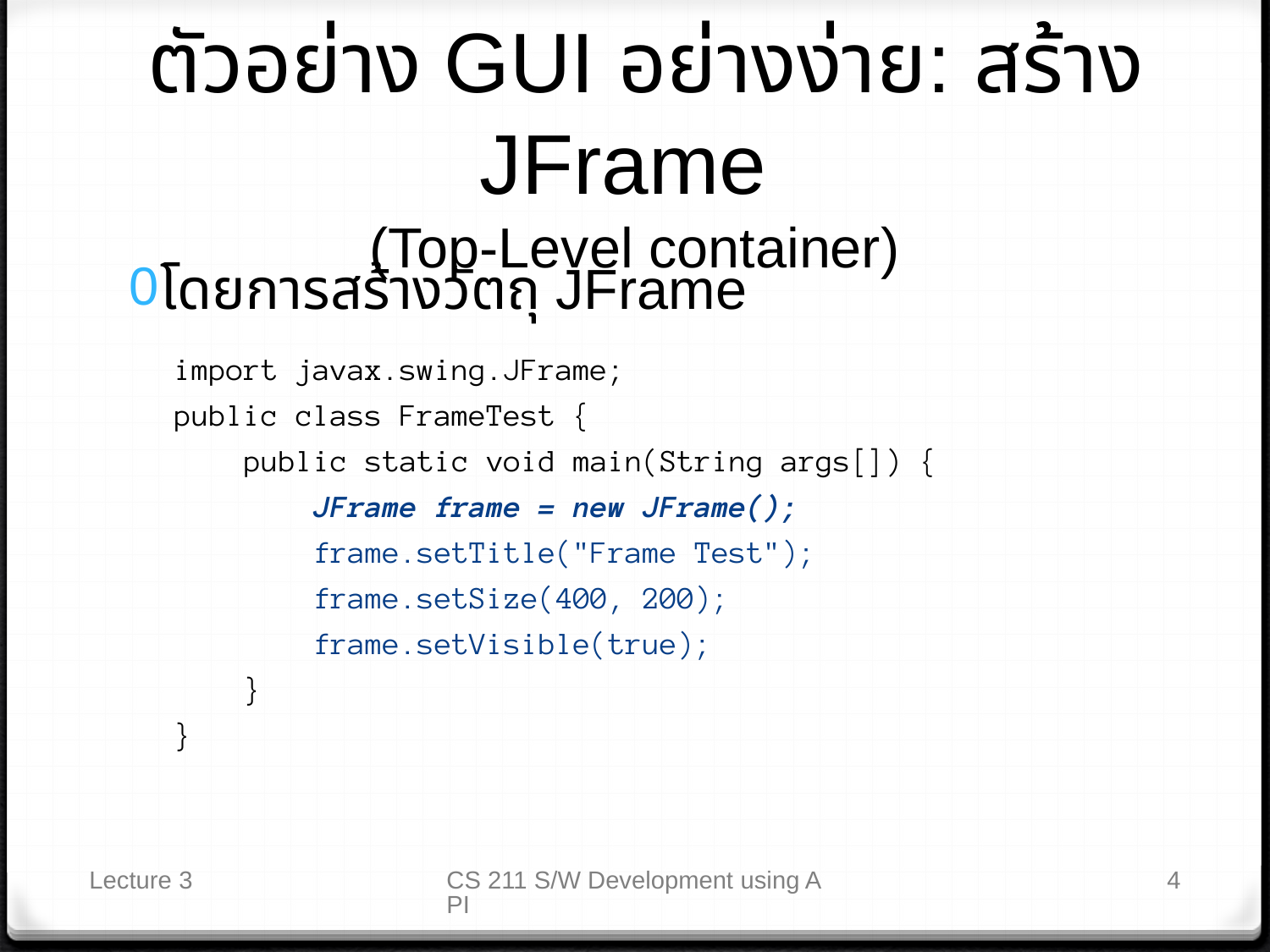

# ตัวอย่าง GUI อย่างง่าย: สร้าง JFrame (Top-Level container)
โดยการสร้างวัตถุ JFrame
import javax.swing.JFrame;
public class FrameTest {
    public static void main(String args[]) {
        JFrame frame = new JFrame();
        frame.setTitle("Frame Test");
        frame.setSize(400, 200);
        frame.setVisible(true);
    }
}
Lecture 3
CS 211 S/W Development using API
4